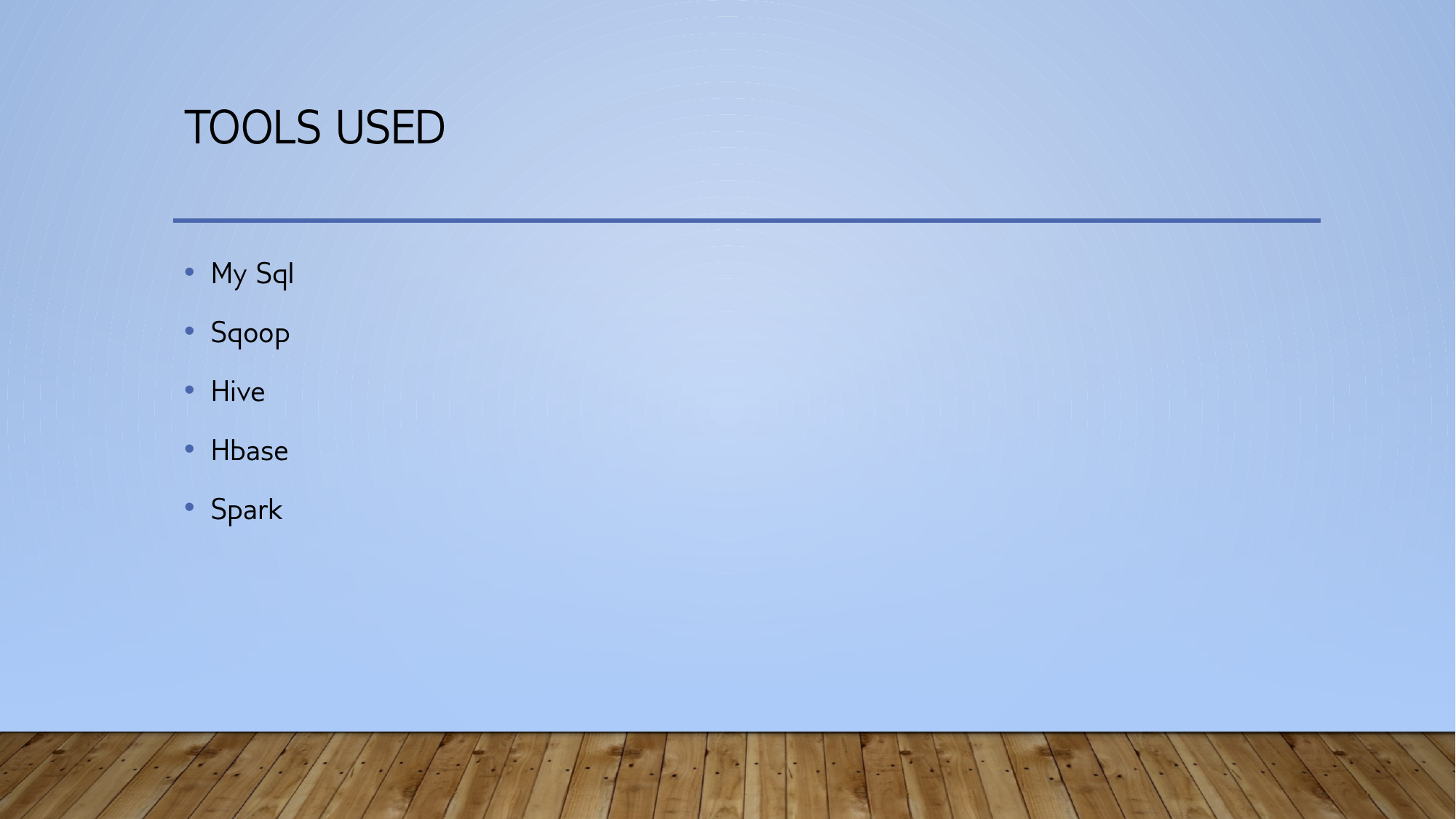

# Tools used
My Sql
Sqoop
Hive
Hbase
Spark